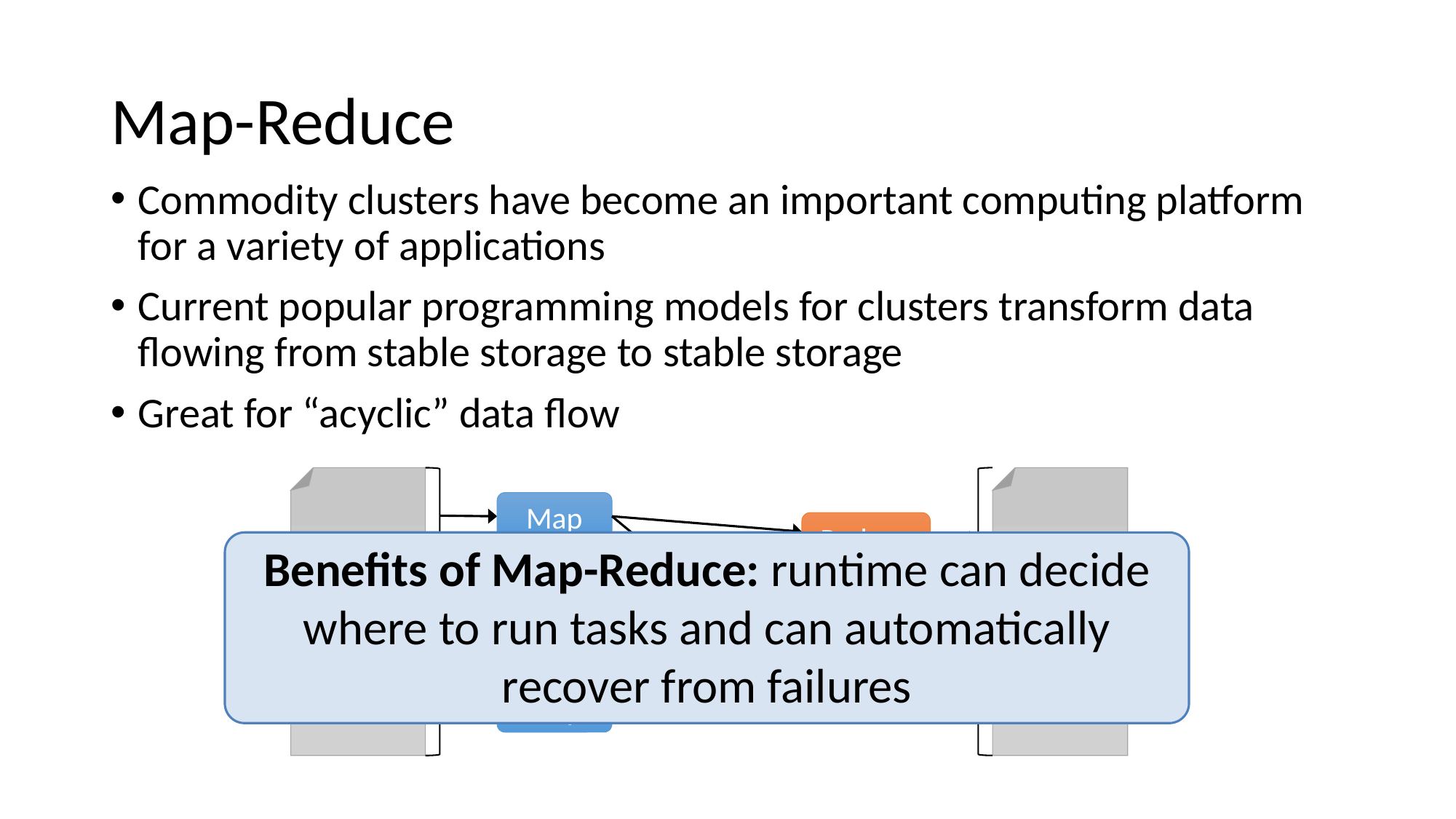

# Map-Reduce
Commodity clusters have become an important computing platform for a variety of applications
Current popular programming models for clusters transform data flowing from stable storage to stable storage
Great for “acyclic” data flow

Map
Reduce

Map

Reduce

Map
Input
Output
Benefits of Map-Reduce: runtime can decide where to run tasks and can automatically recover from failures